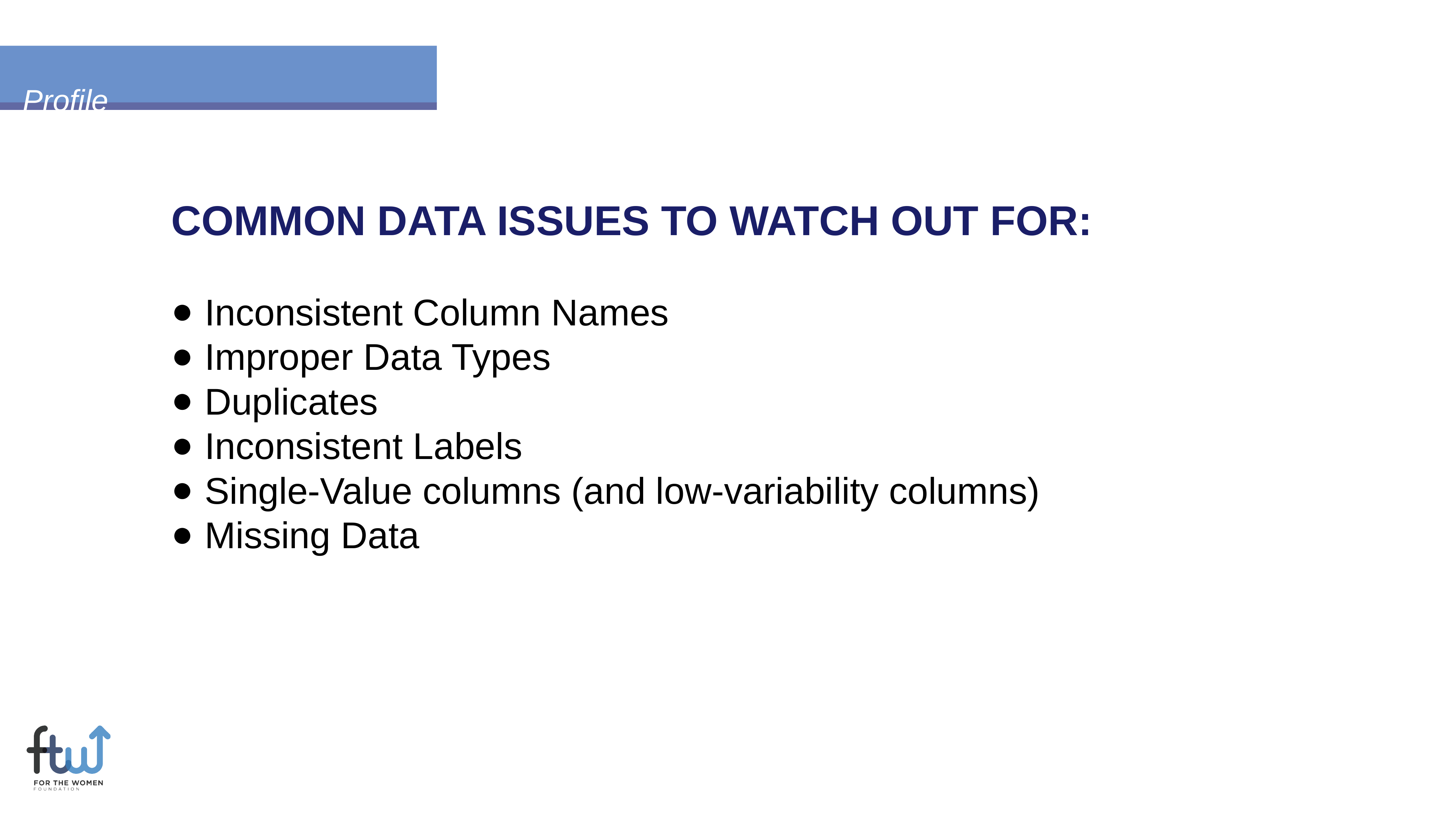

Profile
COMMON DATA ISSUES TO WATCH OUT FOR:

Inconsistent Column Names
Improper Data Types
Duplicates
Inconsistent Labels
Single-Value columns (and low-variability columns)
Missing Data